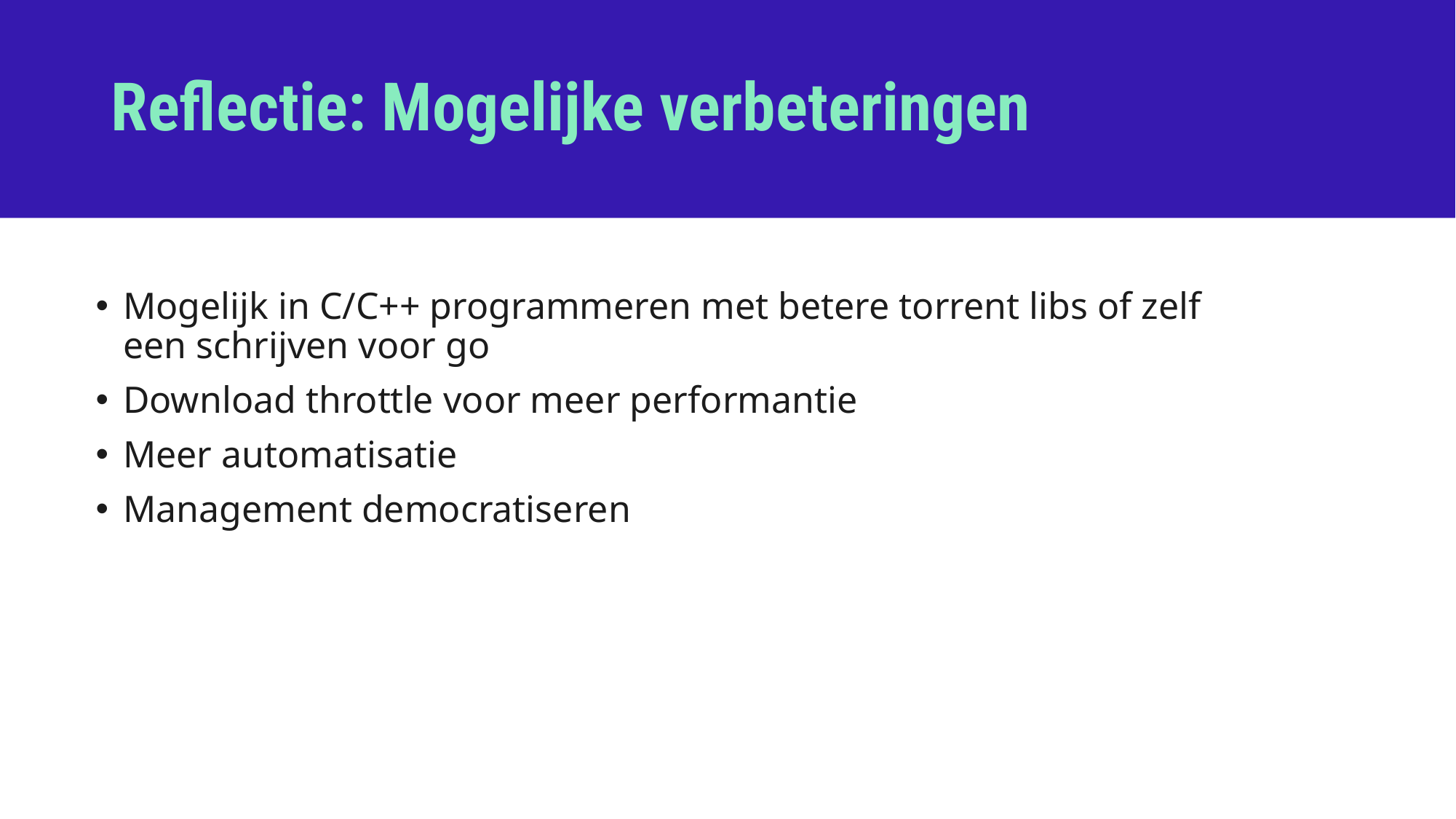

# Reflectie: Mogelijke verbeteringen
Mogelijk in C/C++ programmeren met betere torrent libs of zelf een schrijven voor go
Download throttle voor meer performantie
Meer automatisatie
Management democratiseren